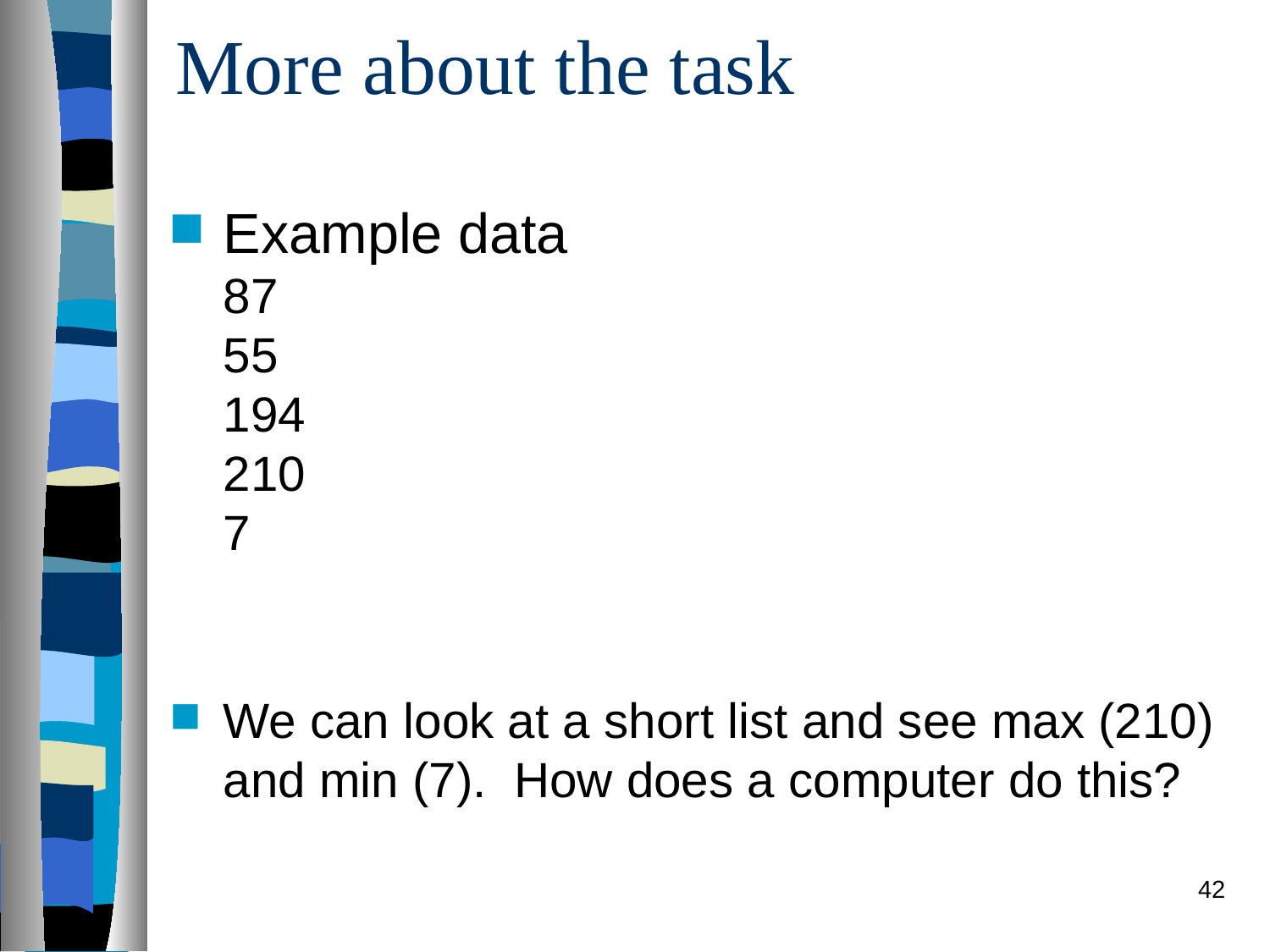

# More about the task
Example data
87
55
194
210
7
We can look at a short list and see max (210) and min (7).  How does a computer do this?

42